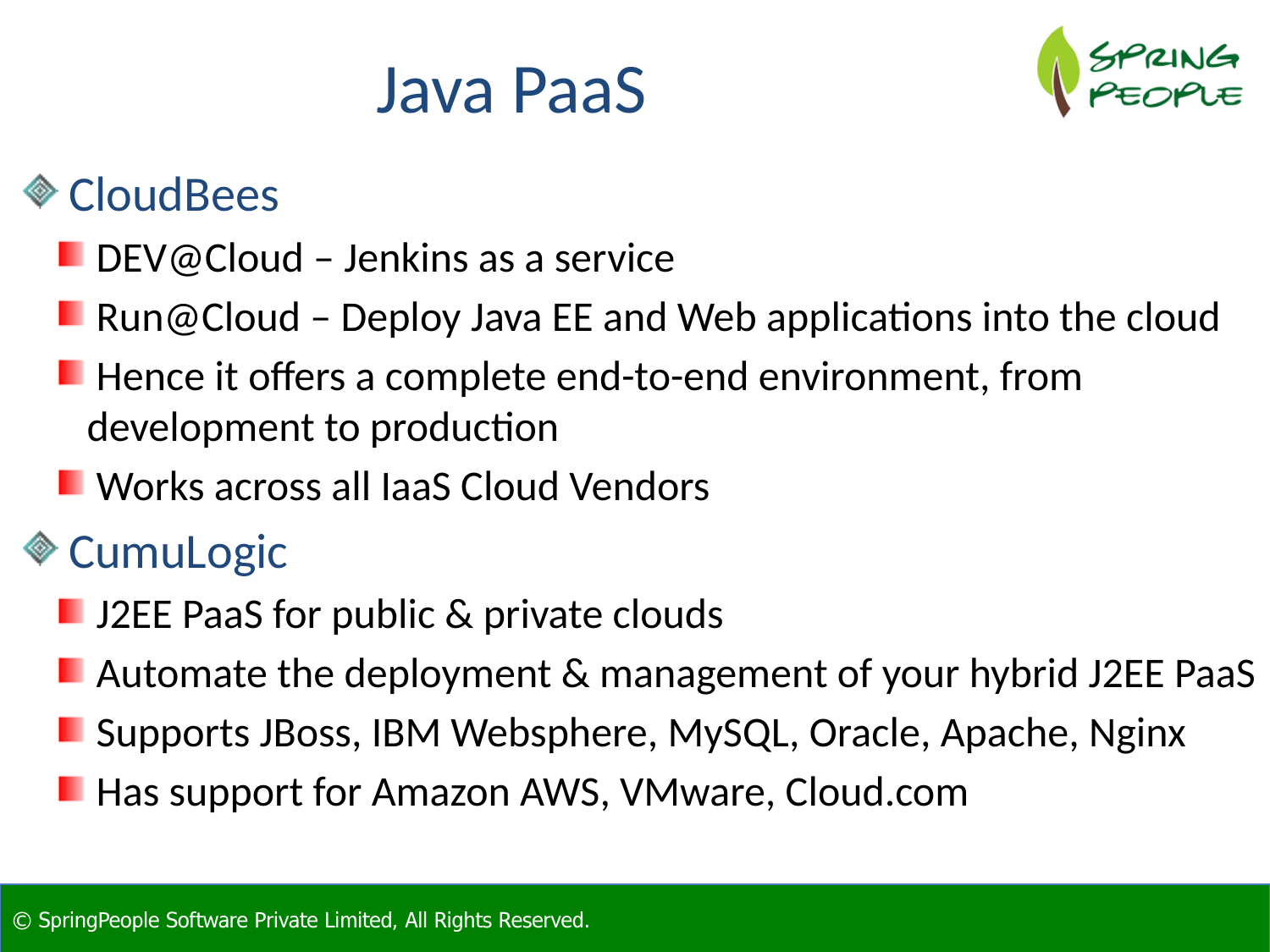

Java PaaS
 CloudBees
 DEV@Cloud – Jenkins as a service
 Run@Cloud – Deploy Java EE and Web applications into the cloud
 Hence it offers a complete end-to-end environment, from development to production
 Works across all IaaS Cloud Vendors
 CumuLogic
 J2EE PaaS for public & private clouds
 Automate the deployment & management of your hybrid J2EE PaaS
 Supports JBoss, IBM Websphere, MySQL, Oracle, Apache, Nginx
 Has support for Amazon AWS, VMware, Cloud.com